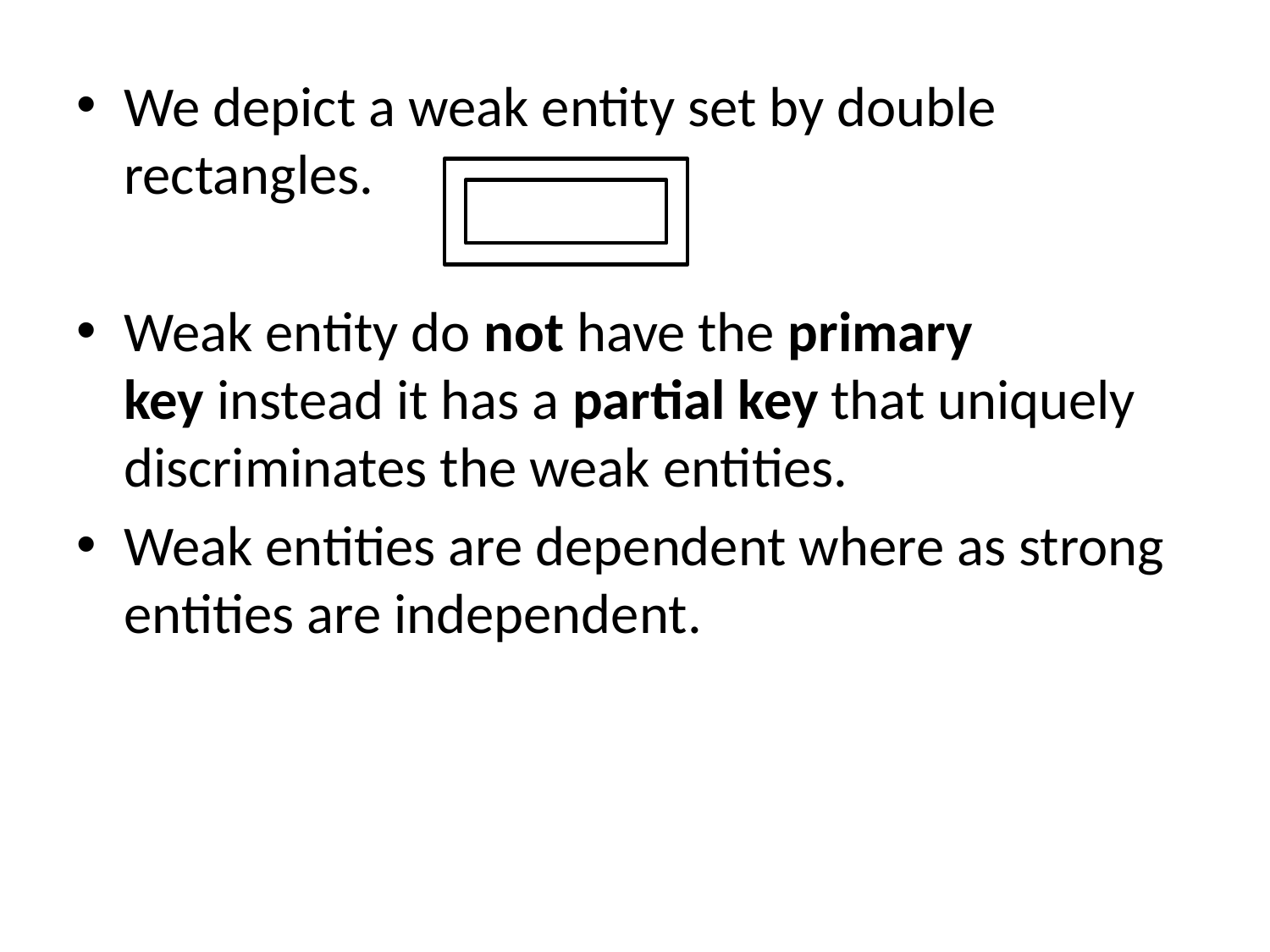

We depict a weak entity set by double rectangles.

Weak entity do not have the primary key instead it has a partial key that uniquely discriminates the weak entities.
Weak entities are dependent where as strong entities are independent.